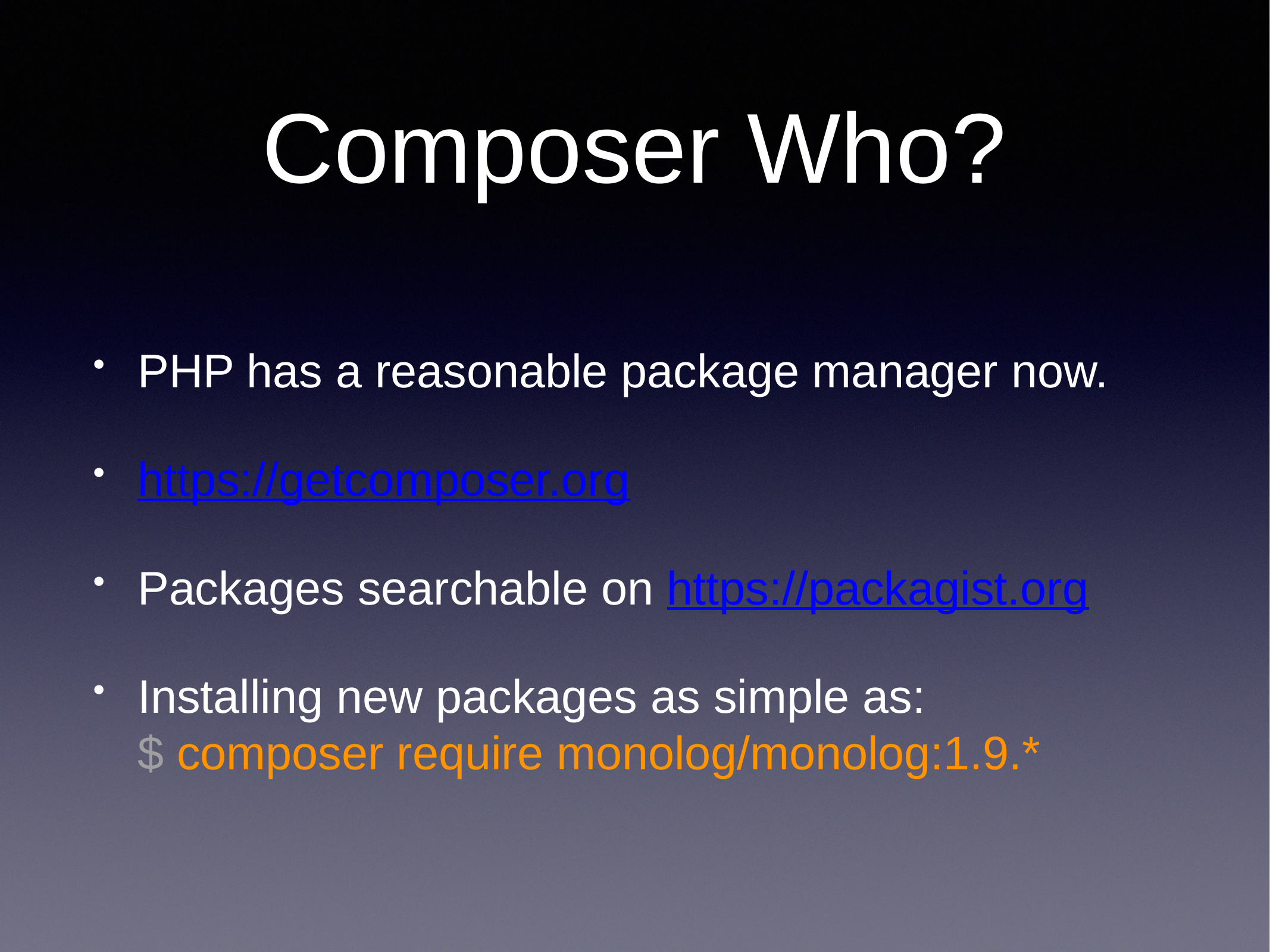

# Composer Who?
PHP has a reasonable package manager now.
https://getcomposer.org
Packages searchable on https://packagist.org
Installing new packages as simple as:
$ composer require monolog/monolog:1.9.*